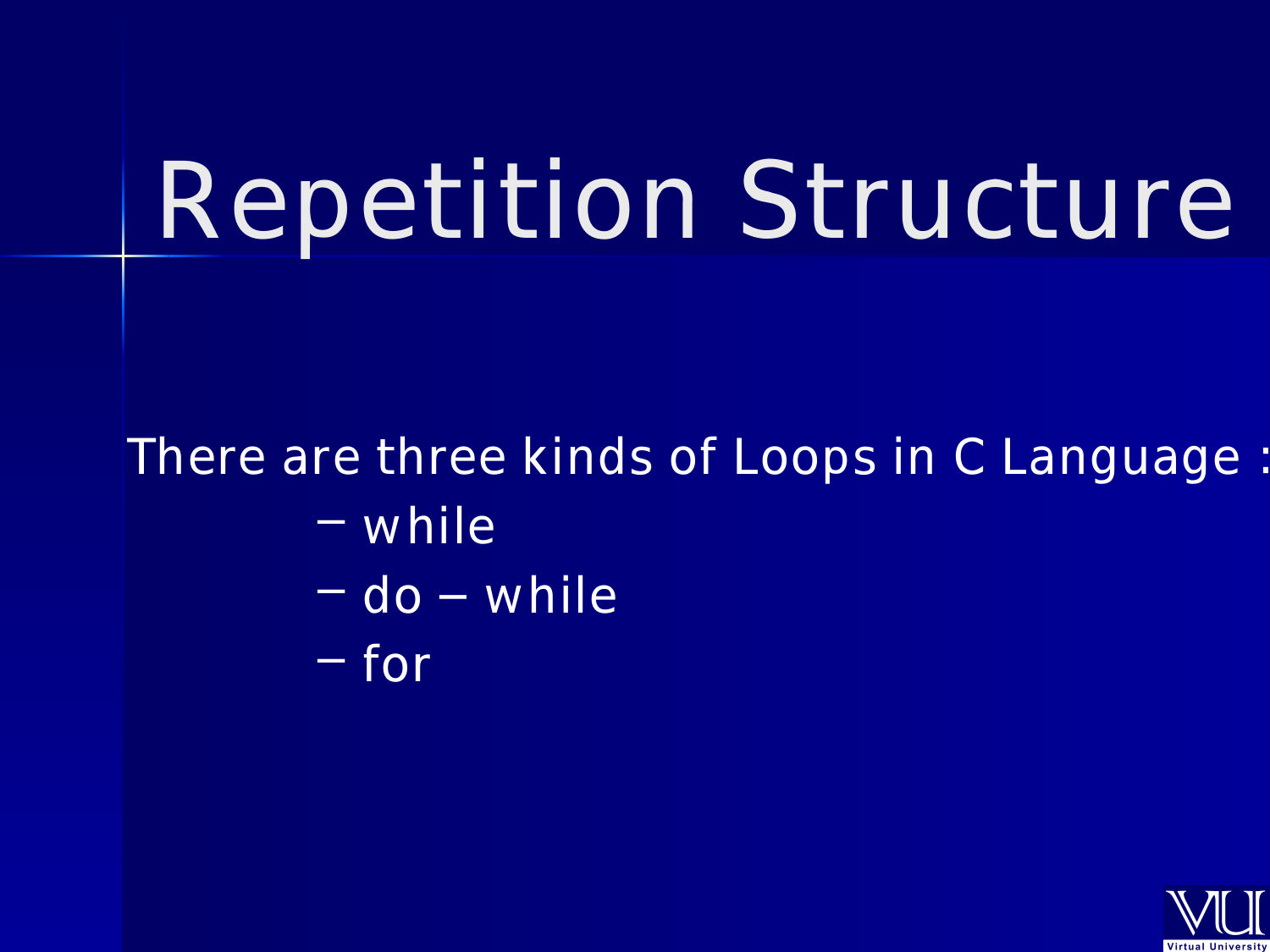

# Repetition Structure
There are three kinds of Loops in C Language :
 while
 do – while
 for